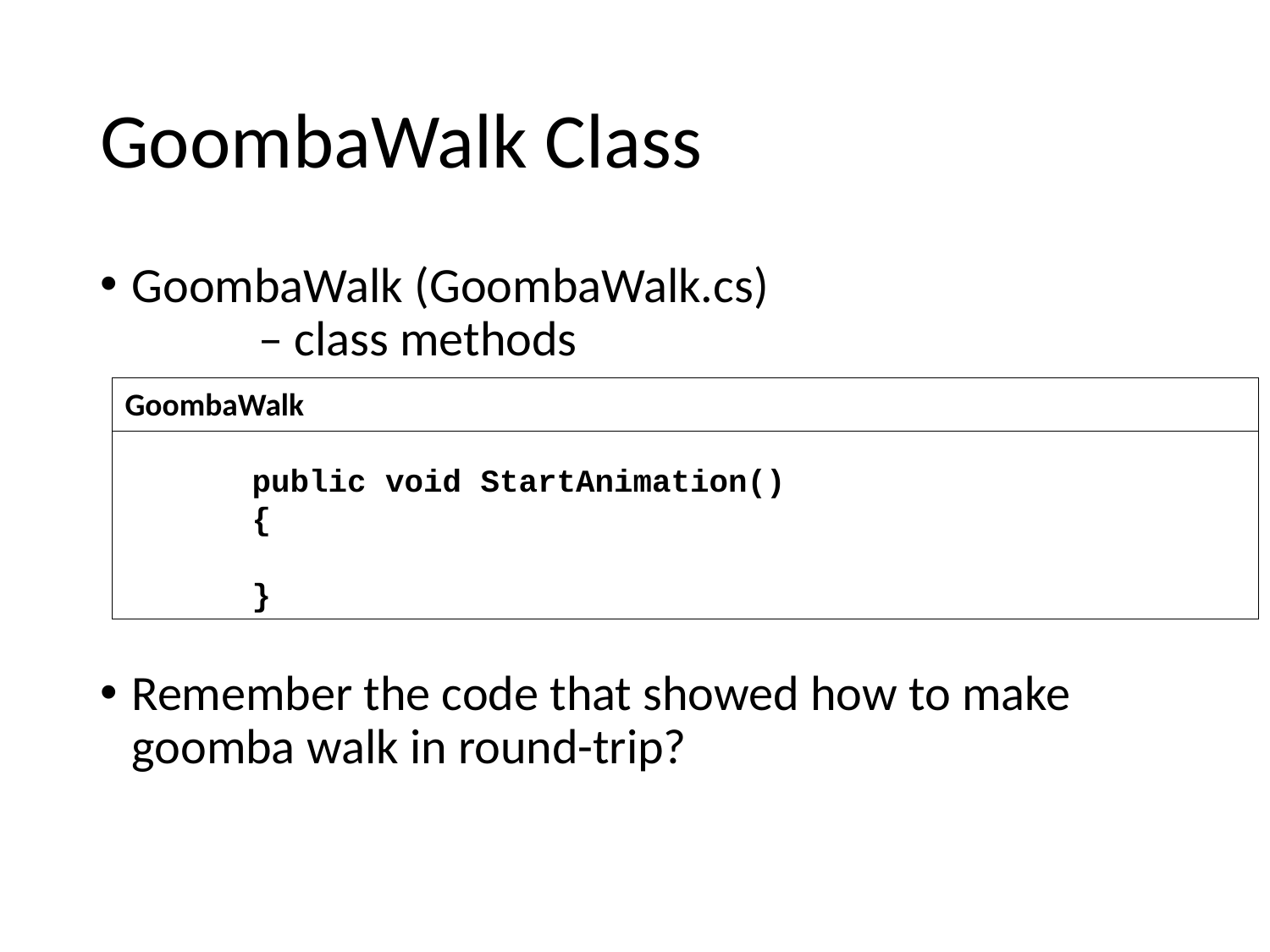

# GoombaWalk Class
GoombaWalk (GoombaWalk.cs)
	– class methods

Remember the code that showed how to make goomba walk in round-trip?
GoombaWalk

	public void StartAnimation()
	{

	}